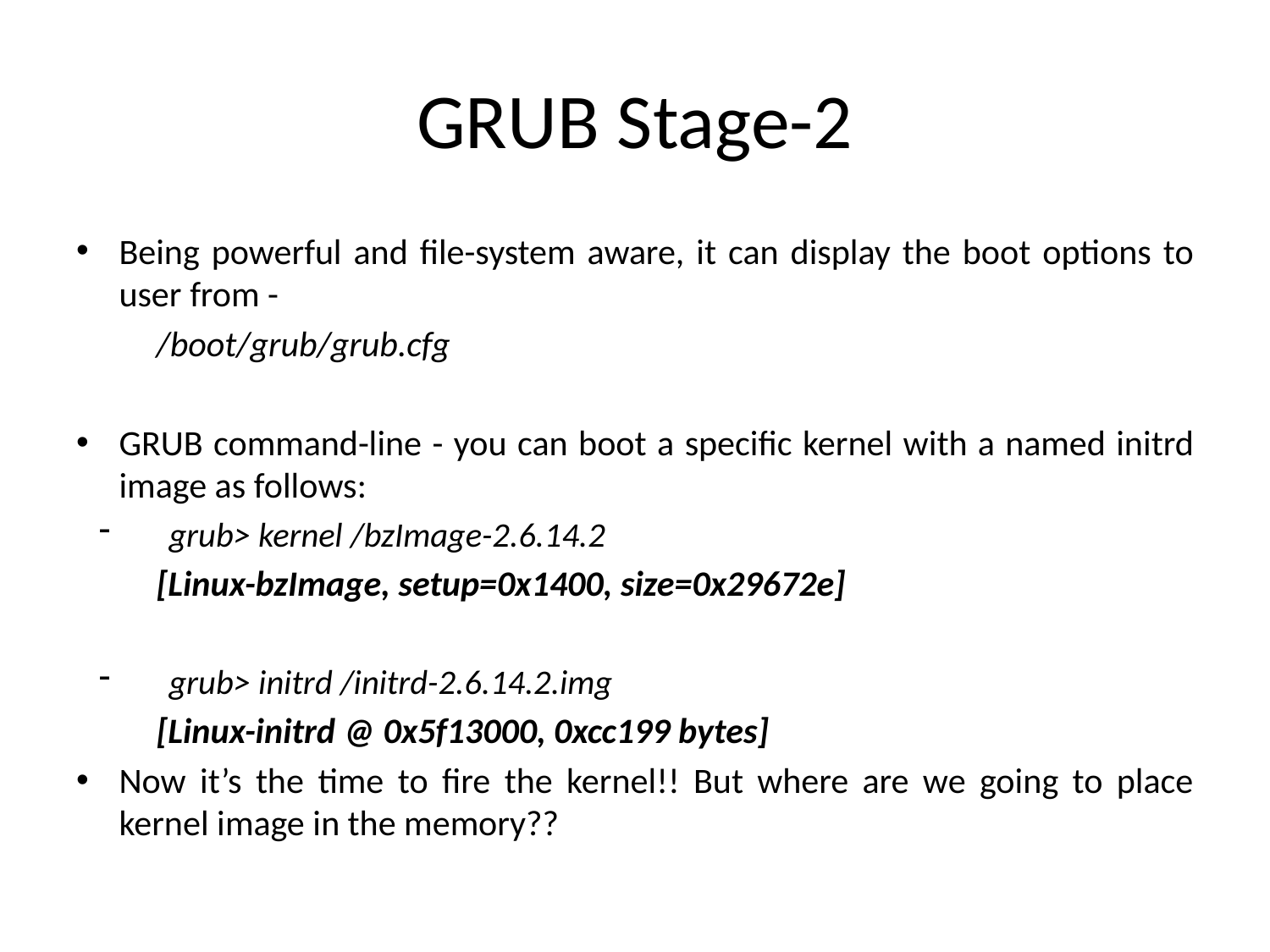

# GRUB Stage-2
Being powerful and file-system aware, it can display the boot options to user from -
	/boot/grub/grub.cfg

GRUB command-line - you can boot a specific kernel with a named initrd image as follows:
grub> kernel /bzImage-2.6.14.2
    	[Linux-bzImage, setup=0x1400, size=0x29672e]

grub> initrd /initrd-2.6.14.2.img
    	[Linux-initrd @ 0x5f13000, 0xcc199 bytes]
Now it’s the time to fire the kernel!! But where are we going to place kernel image in the memory??